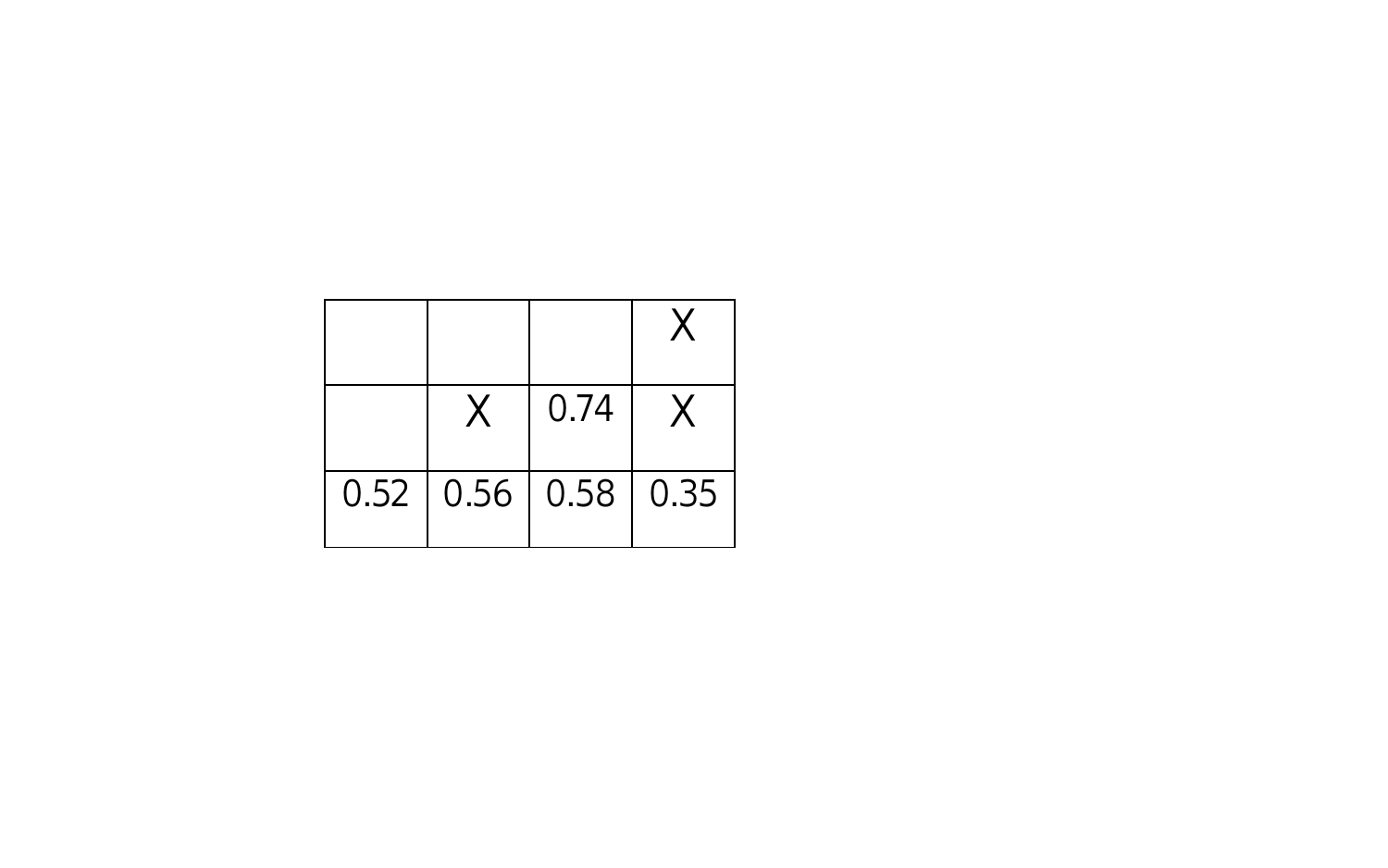

#
|  |  |  | X |
| --- | --- | --- | --- |
|  | X | 0.74 | X |
| 0.52 | 0.56 | 0.58 | 0.35 |